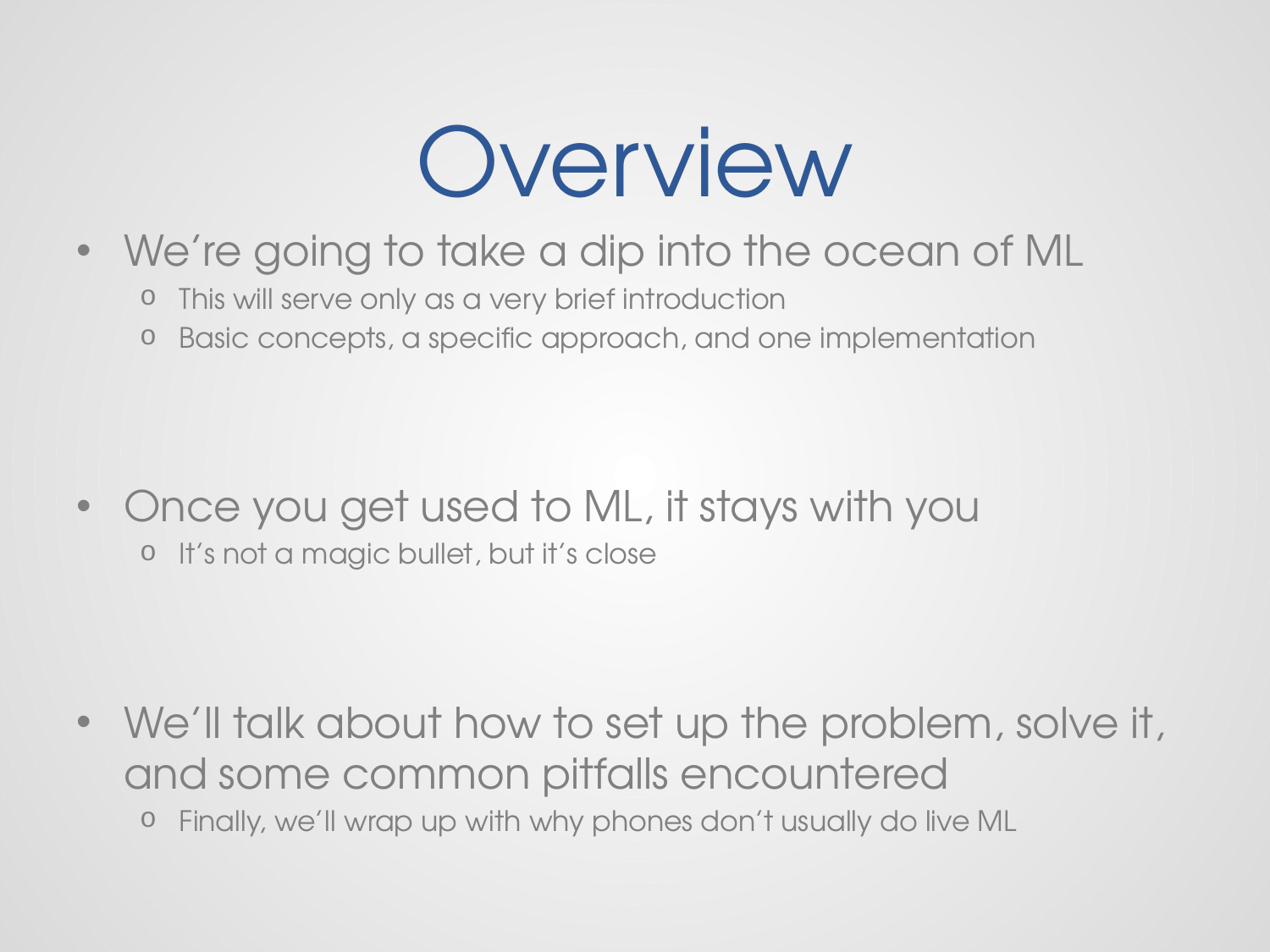

# Overview
We’re going to take a dip into the ocean of ML
This will serve only as a very brief introduction
Basic concepts, a specific approach, and one implementation

Once you get used to ML, it stays with you
It’s not a magic bullet, but it’s close

We’ll talk about how to set up the problem, solve it, and some common pitfalls encountered
Finally, we’ll wrap up with why phones don’t usually do live ML